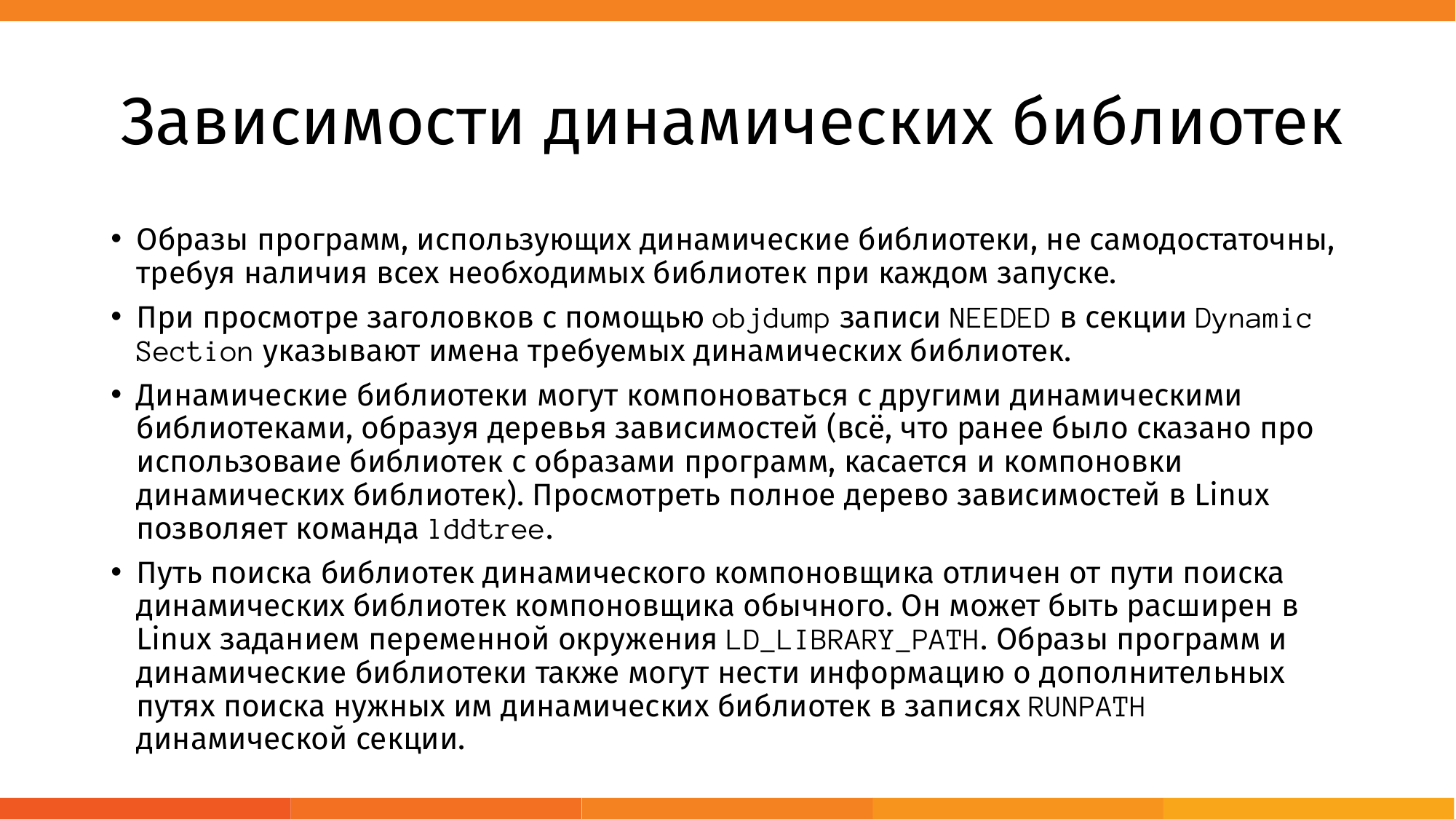

# Зависимости динамических библиотек
Образы программ, использующих динамические библиотеки, не самодостаточны, требуя наличия всех необходимых библиотек при каждом запуске.
При просмотре заголовков с помощью objdump записи NEEDED в секции Dynamic Section указывают имена требуемых динамических библиотек.
Динамические библиотеки могут компоноваться с другими динамическими библиотеками, образуя деревья зависимостей (всё, что ранее было сказано про использоваие библиотек с образами программ, касается и компоновки динамических библиотек). Просмотреть полное дерево зависимостей в Linux позволяет команда lddtree.
Путь поиска библиотек динамического компоновщика отличен от пути поиска динамических библиотек компоновщика обычного. Он может быть расширен в Linux заданием переменной окружения LD_LIBRARY_PATH. Образы программ и динамические библиотеки также могут нести информацию о дополнительных путях поиска нужных им динамических библиотек в записях RUNPATH динамической секции.